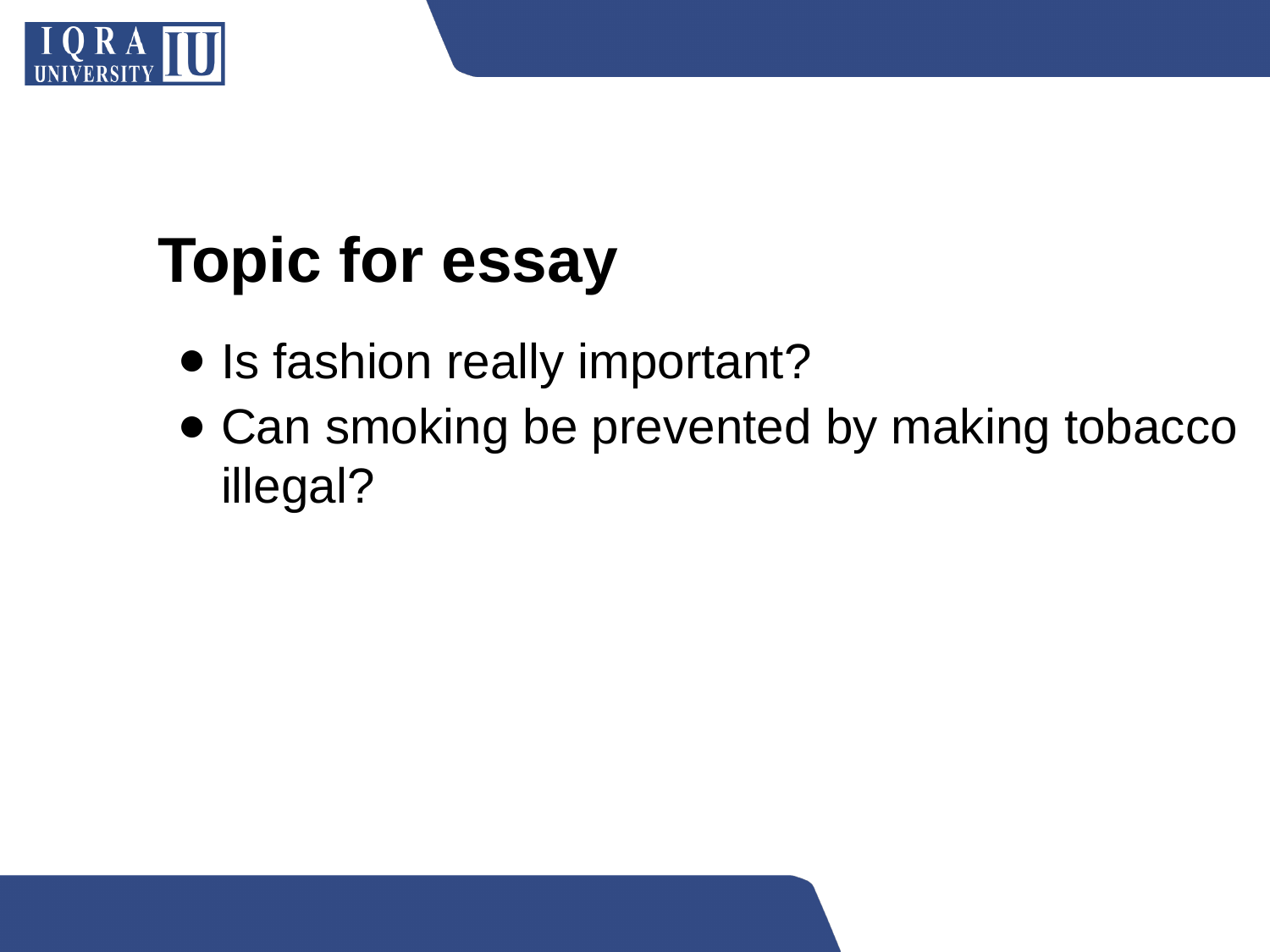

# Topic for essay
Is fashion really important?
Can smoking be prevented by making tobacco illegal?